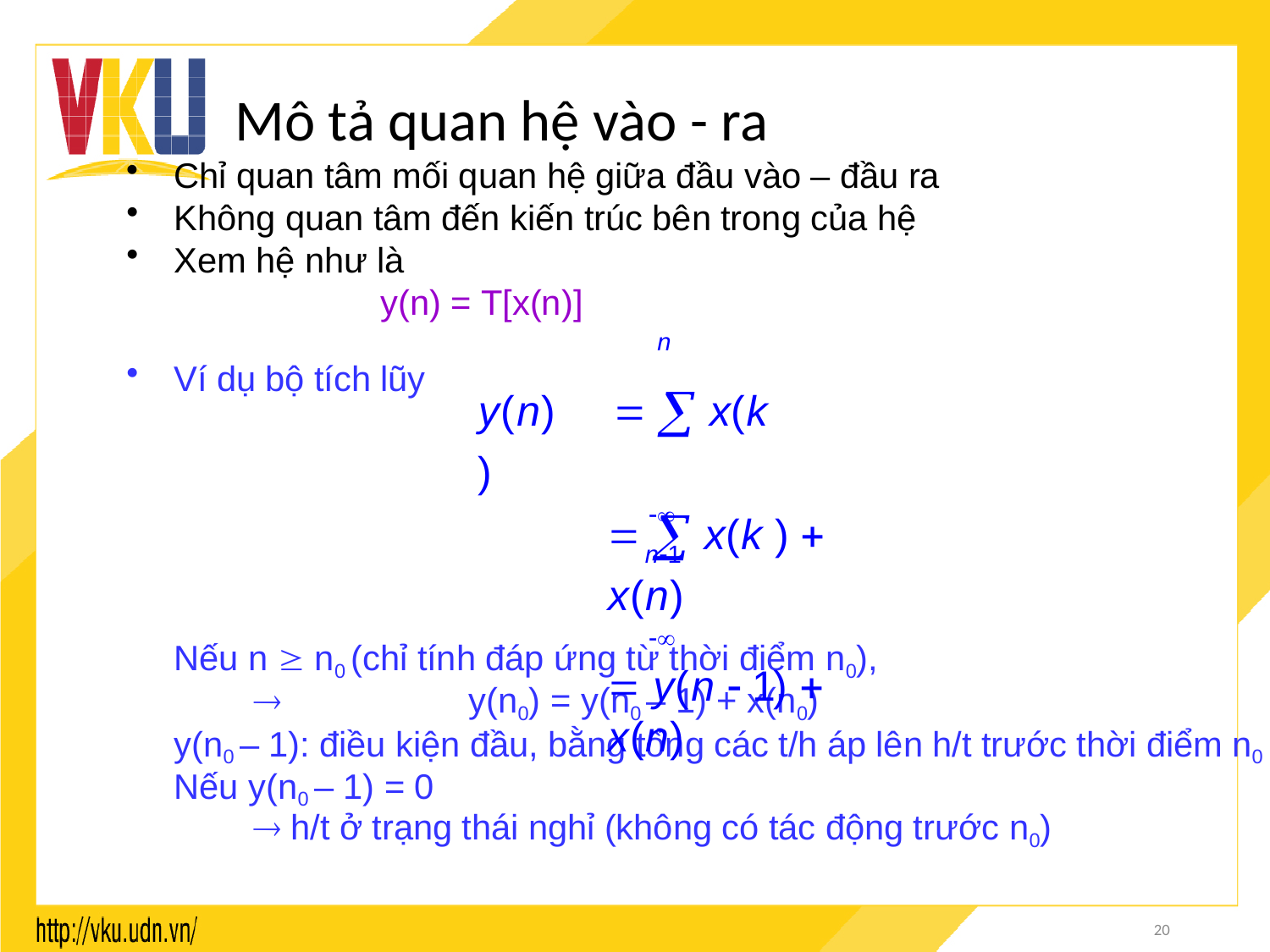

# Mô tả quan hệ vào - ra
Chỉ quan tâm mối quan hệ giữa đầu vào – đầu ra
Không quan tâm đến kiến trúc bên trong của hệ
Xem hệ như là
y(n) = T[x(n)]
n
y(n)	= ∑ x(k )
−∞
n−1
Ví dụ bộ tích lũy
= ∑ x(k ) + x(n)
−∞
= y(n − 1) + x(n)
Nếu n ≥ n0 (chỉ tính đáp ứng từ thời điểm n0),
→	y(n0) = y(n0 – 1) + x(n0)
y(n0 – 1): điều kiện đầu, bằng tổng các t/h áp lên h/t trước thời điểm n0  Nếu y(n0 – 1) = 0
→ h/t ở trạng thái nghỉ (không có tác động trước n0)
20